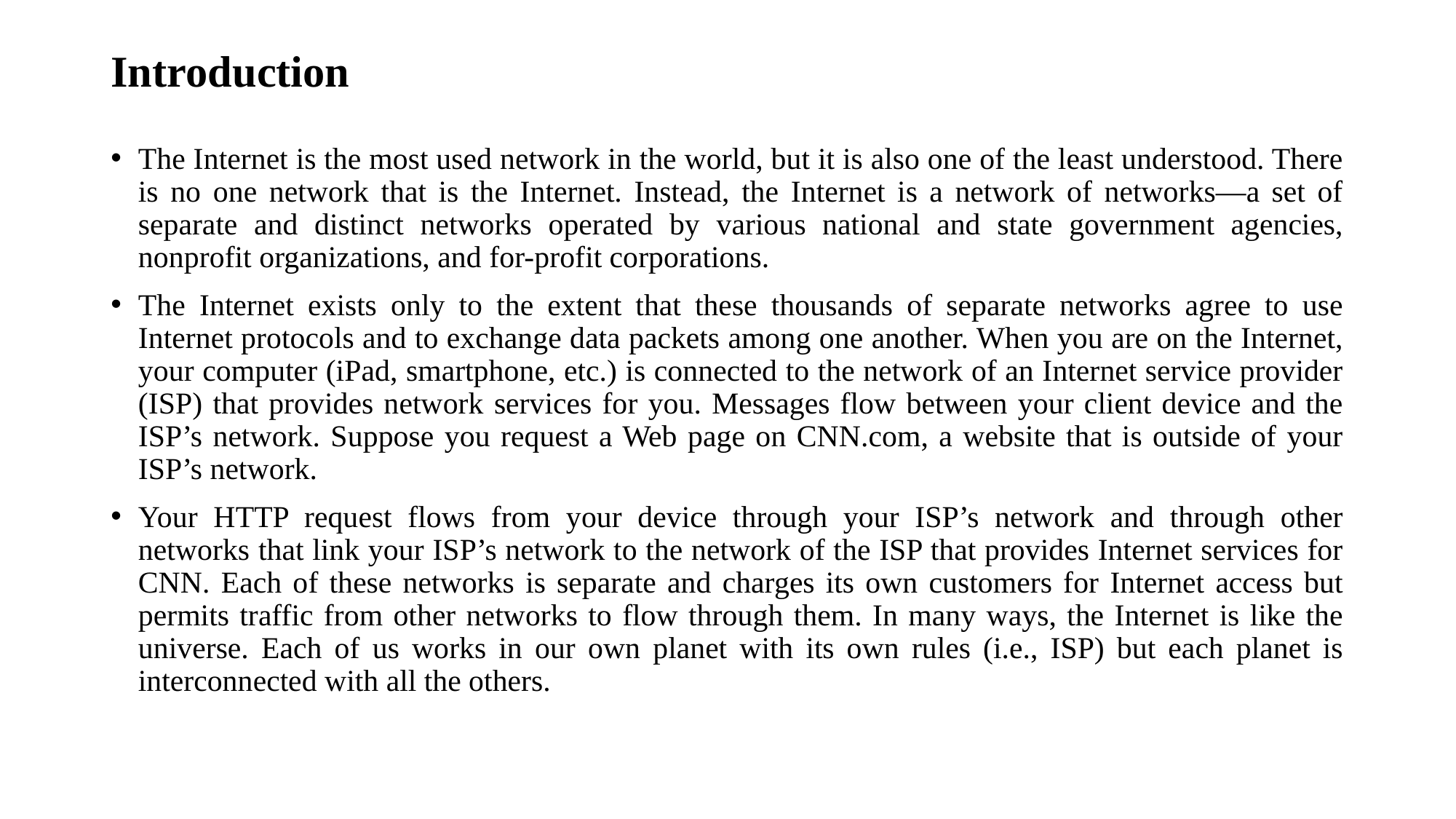

# Introduction
The Internet is the most used network in the world, but it is also one of the least understood. There is no one network that is the Internet. Instead, the Internet is a network of networks—a set of separate and distinct networks operated by various national and state government agencies, nonprofit organizations, and for-profit corporations.
The Internet exists only to the extent that these thousands of separate networks agree to use Internet protocols and to exchange data packets among one another. When you are on the Internet, your computer (iPad, smartphone, etc.) is connected to the network of an Internet service provider (ISP) that provides network services for you. Messages flow between your client device and the ISP’s network. Suppose you request a Web page on CNN.com, a website that is outside of your ISP’s network.
Your HTTP request flows from your device through your ISP’s network and through other networks that link your ISP’s network to the network of the ISP that provides Internet services for CNN. Each of these networks is separate and charges its own customers for Internet access but permits traffic from other networks to flow through them. In many ways, the Internet is like the universe. Each of us works in our own planet with its own rules (i.e., ISP) but each planet is interconnected with all the others.